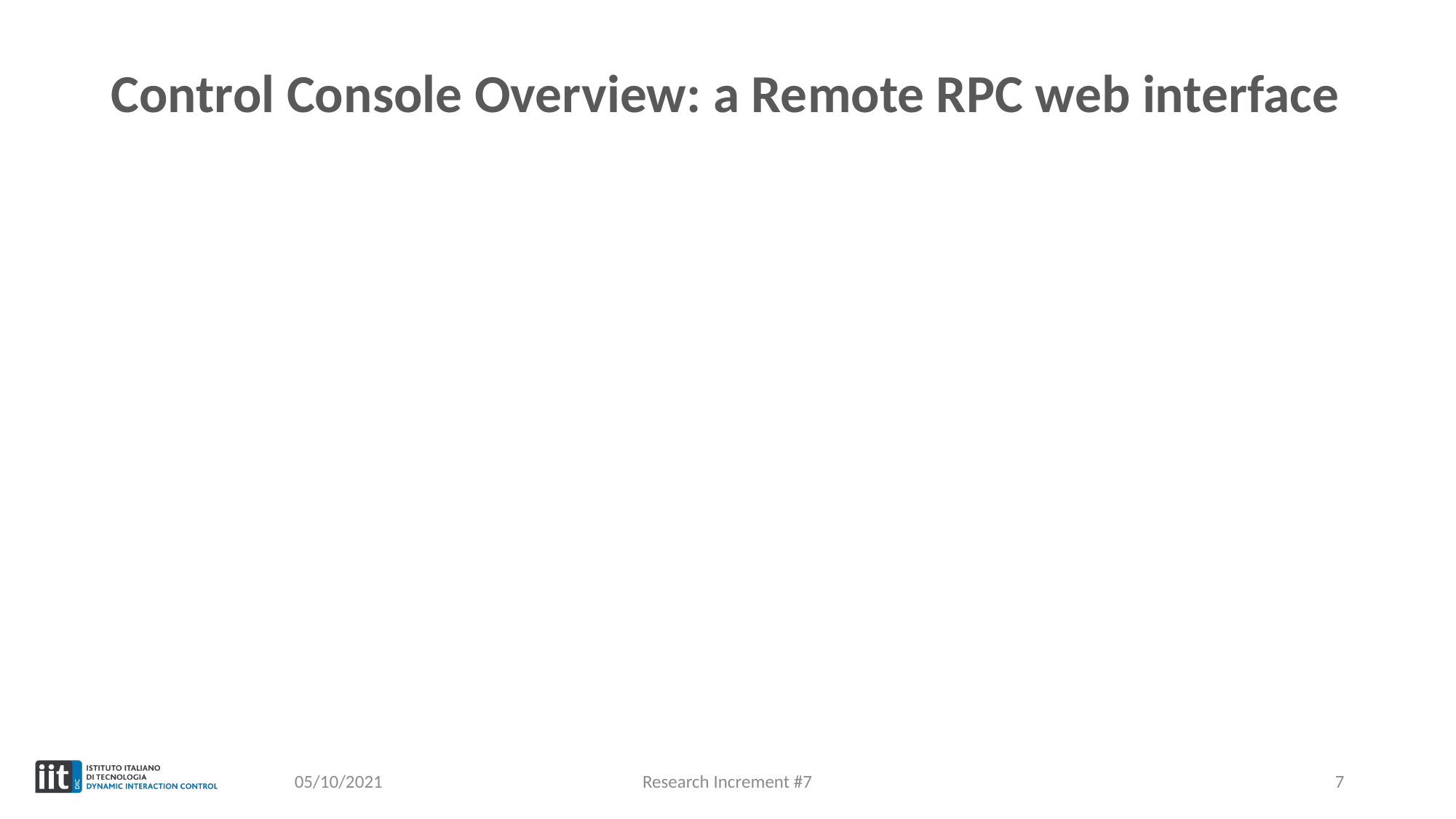

# Control Console Overview: a Remote RPC web interface

05/10/2021
Research Increment #7
7